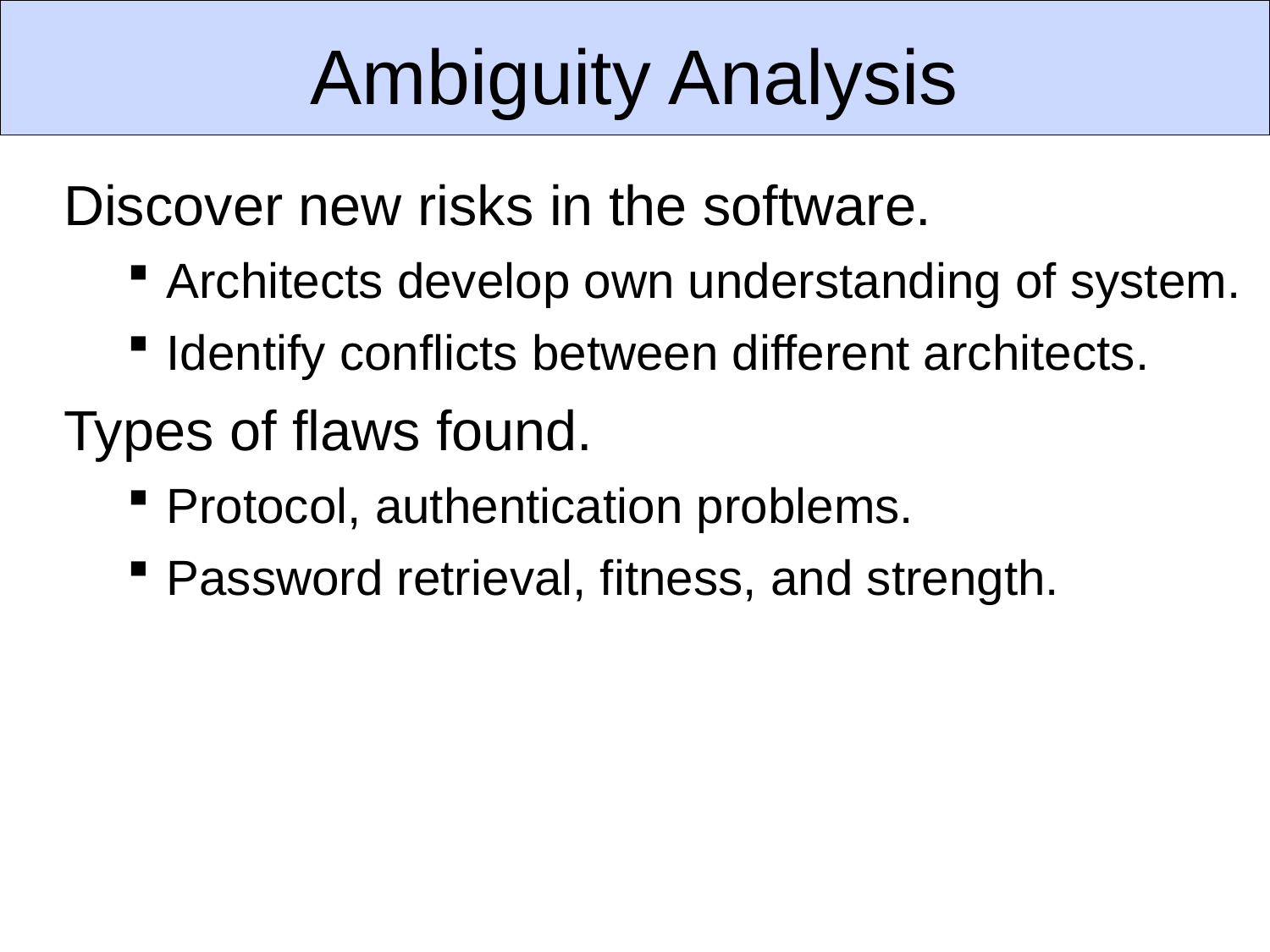

# Ambiguity Analysis
Discover new risks in the software.
Architects develop own understanding of system.
Identify conflicts between different architects.
Types of flaws found.
Protocol, authentication problems.
Password retrieval, fitness, and strength.